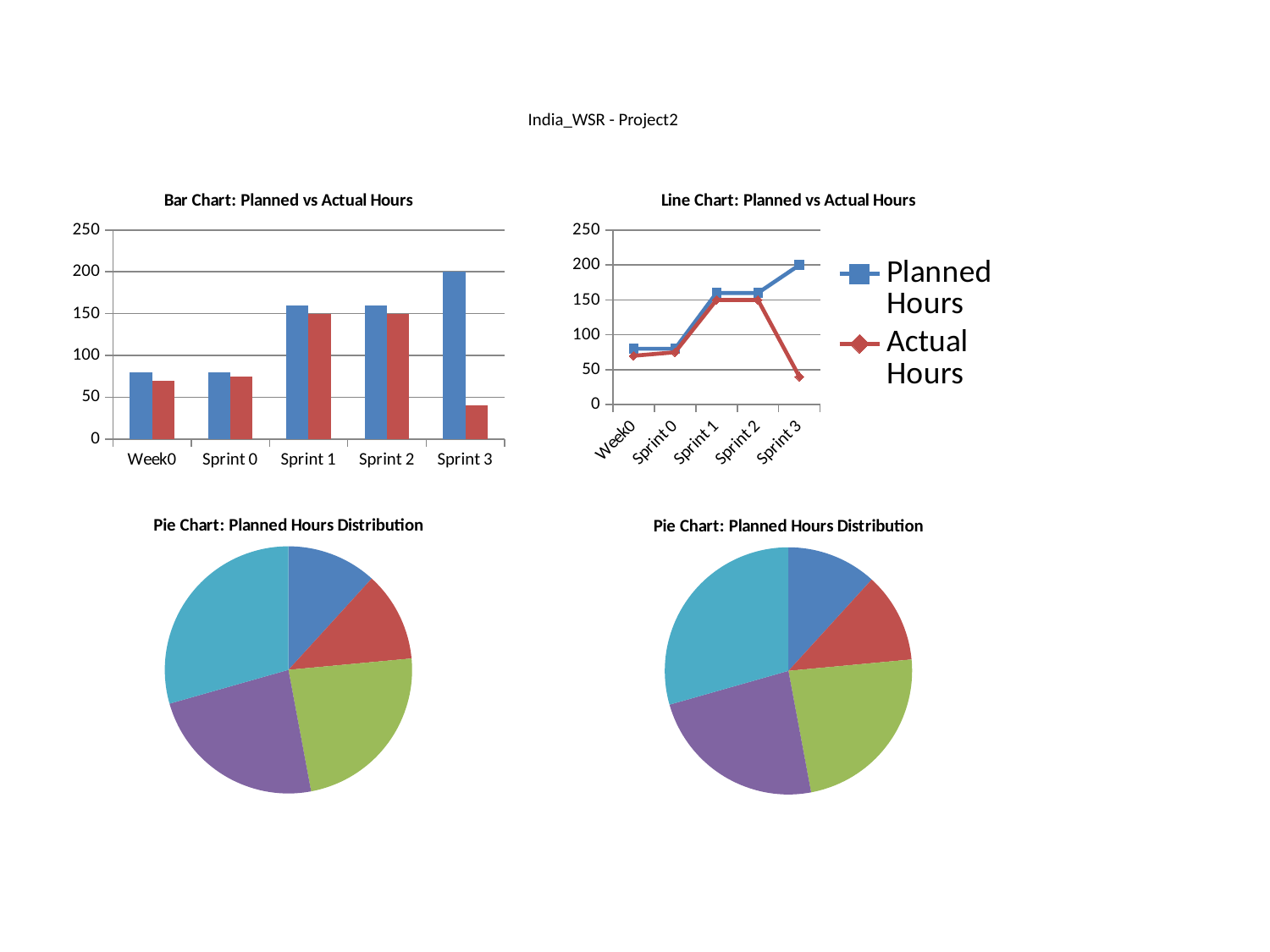

#

India_WSR - Project2

### Chart: Bar Chart: Planned vs Actual Hours

| Category | Planned Hours | Actual Hours |
|---|---|---|
| Week0 | 80.0 | 70.0 |
| Sprint 0 | 80.0 | 75.0 |
| Sprint 1 | 160.0 | 150.0 |
| Sprint 2 | 160.0 | 150.0 |
| Sprint 3 | 200.0 | 40.0 |

### Chart: Line Chart: Planned vs Actual Hours

| Category | Planned Hours | Actual Hours |
|---|---|---|
| Week0 | 80.0 | 70.0 |
| Sprint 0 | 80.0 | 75.0 |
| Sprint 1 | 160.0 | 150.0 |
| Sprint 2 | 160.0 | 150.0 |
| Sprint 3 | 200.0 | 40.0 |

### Chart: Pie Chart: Planned Hours Distribution

| Category | Planned Hours Distribution |
|---|---|
| Week0 | 80.0 |
| Sprint 0 | 80.0 |
| Sprint 1 | 160.0 |
| Sprint 2 | 160.0 |
| Sprint 3 | 200.0 |

### Chart: Pie Chart: Planned Hours Distribution

| Category | Planned Hours Distribution |
|---|---|
| Week0 | 80.0 |
| Sprint 0 | 80.0 |
| Sprint 1 | 160.0 |
| Sprint 2 | 160.0 |
| Sprint 3 | 200.0 |